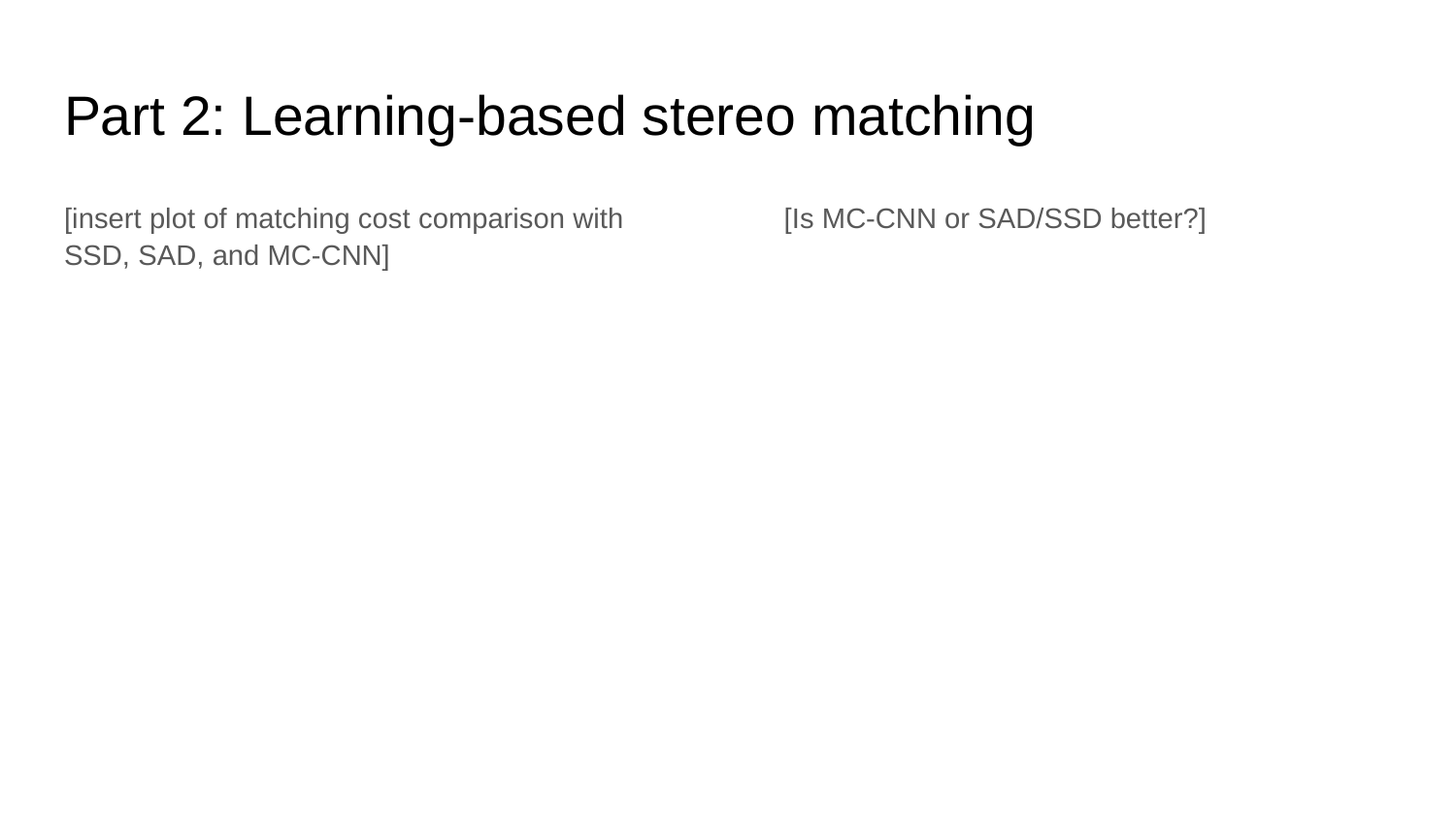

# Part 2: Learning-based stereo matching
[insert plot of matching cost comparison with SSD, SAD, and MC-CNN]
[Is MC-CNN or SAD/SSD better?]